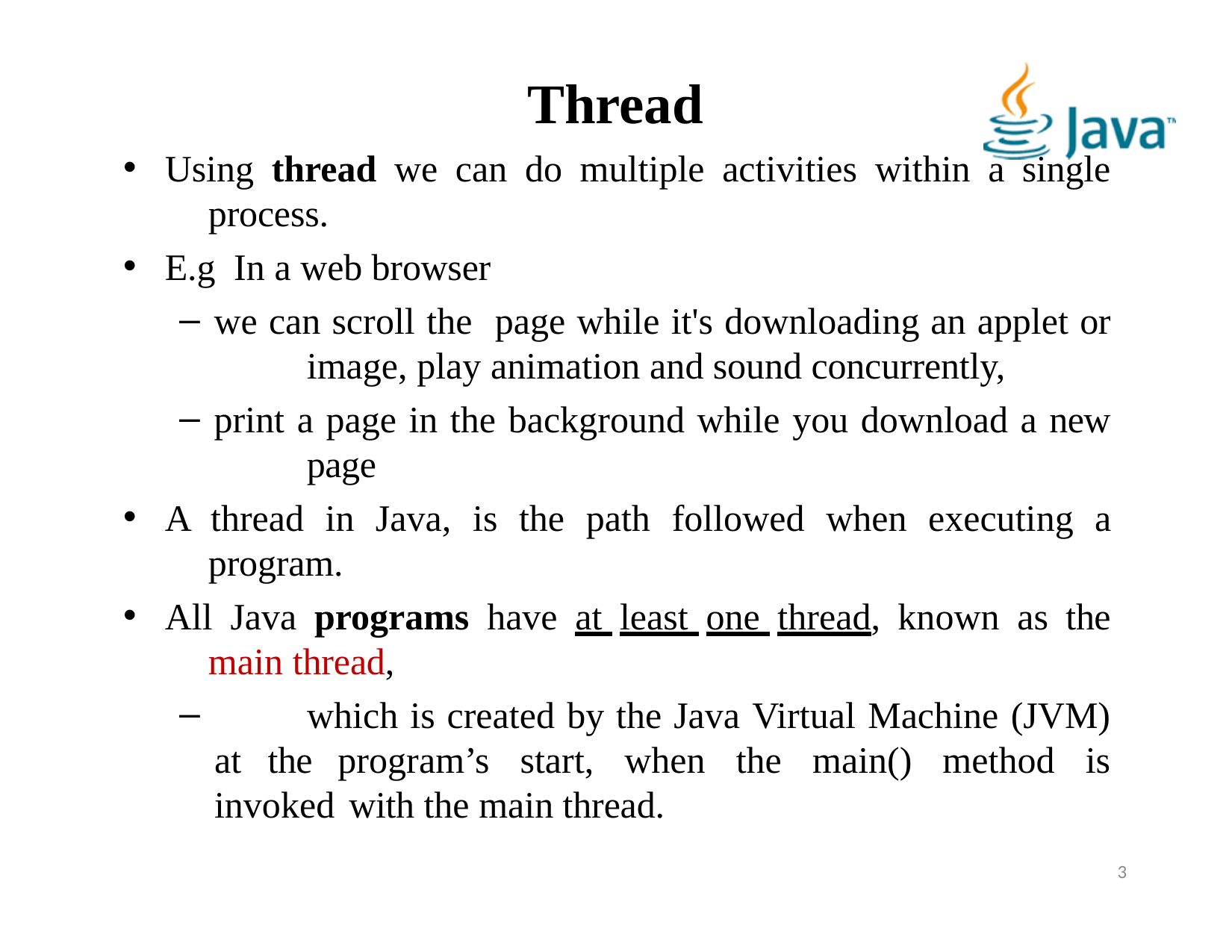

# Thread
Using thread we can do multiple activities within a single 	process.
E.g In a web browser
we can scroll the  page while it's downloading an applet or 	image, play animation and sound concurrently,
print a page in the background while you download a new 	page
A thread  in  Java,  is  the  path  followed  when  executing  a 	program.
All Java programs have at least one thread, known as the 	main thread,
	which is created by the Java Virtual Machine (JVM) at the program’s start, when the main() method is invoked with the main thread.

3